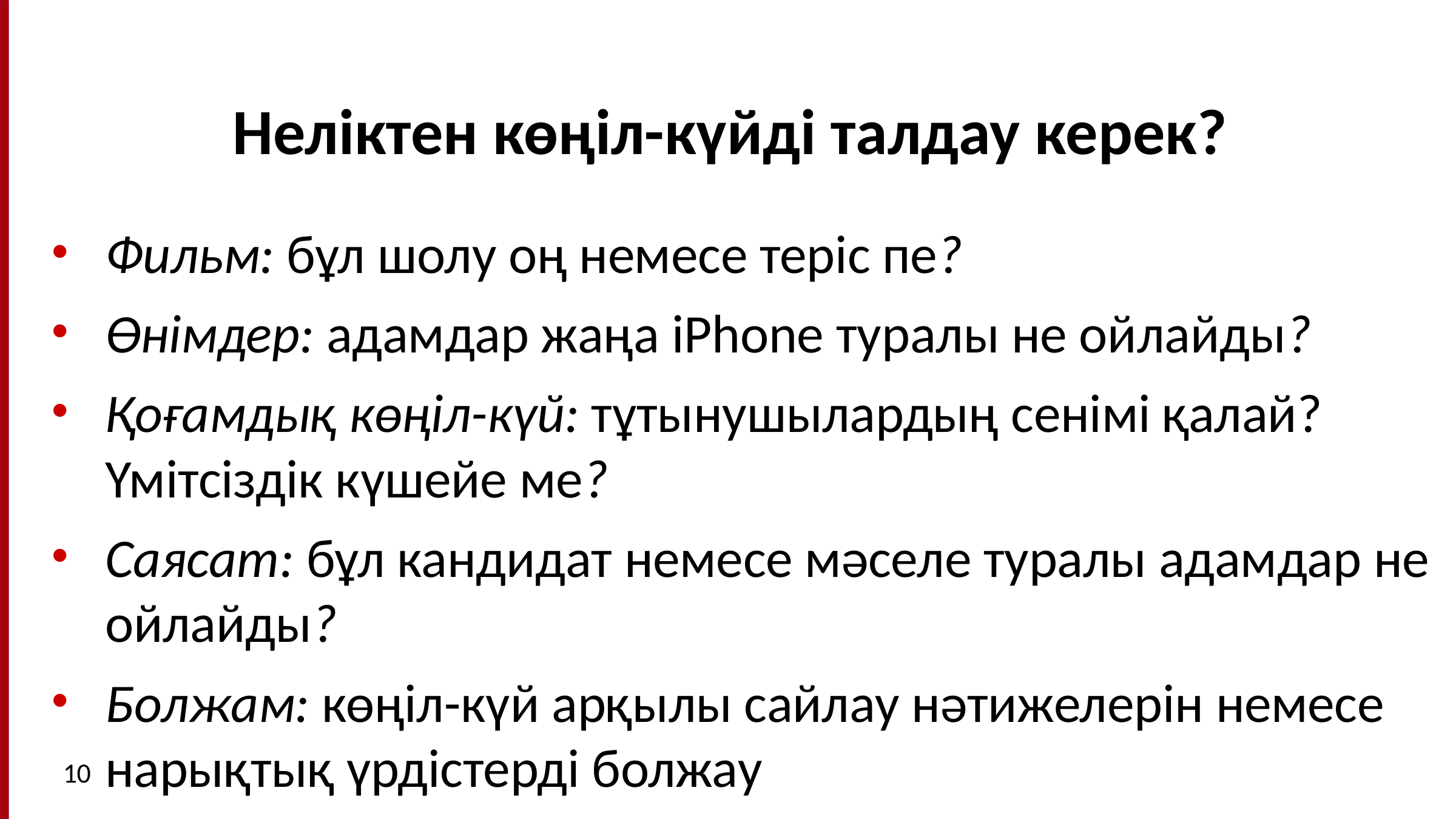

# Неліктен көңіл-күйді талдау керек?
Фильм: бұл шолу оң немесе теріс пе?
Өнімдер: адамдар жаңа iPhone туралы не ойлайды?
Қоғамдық көңіл-күй: тұтынушылардың сенімі қалай? Үмітсіздік күшейе ме?
Саясат: бұл кандидат немесе мәселе туралы адамдар не ойлайды?
Болжам: көңіл-күй арқылы сайлау нәтижелерін немесе нарықтық үрдістерді болжау
10